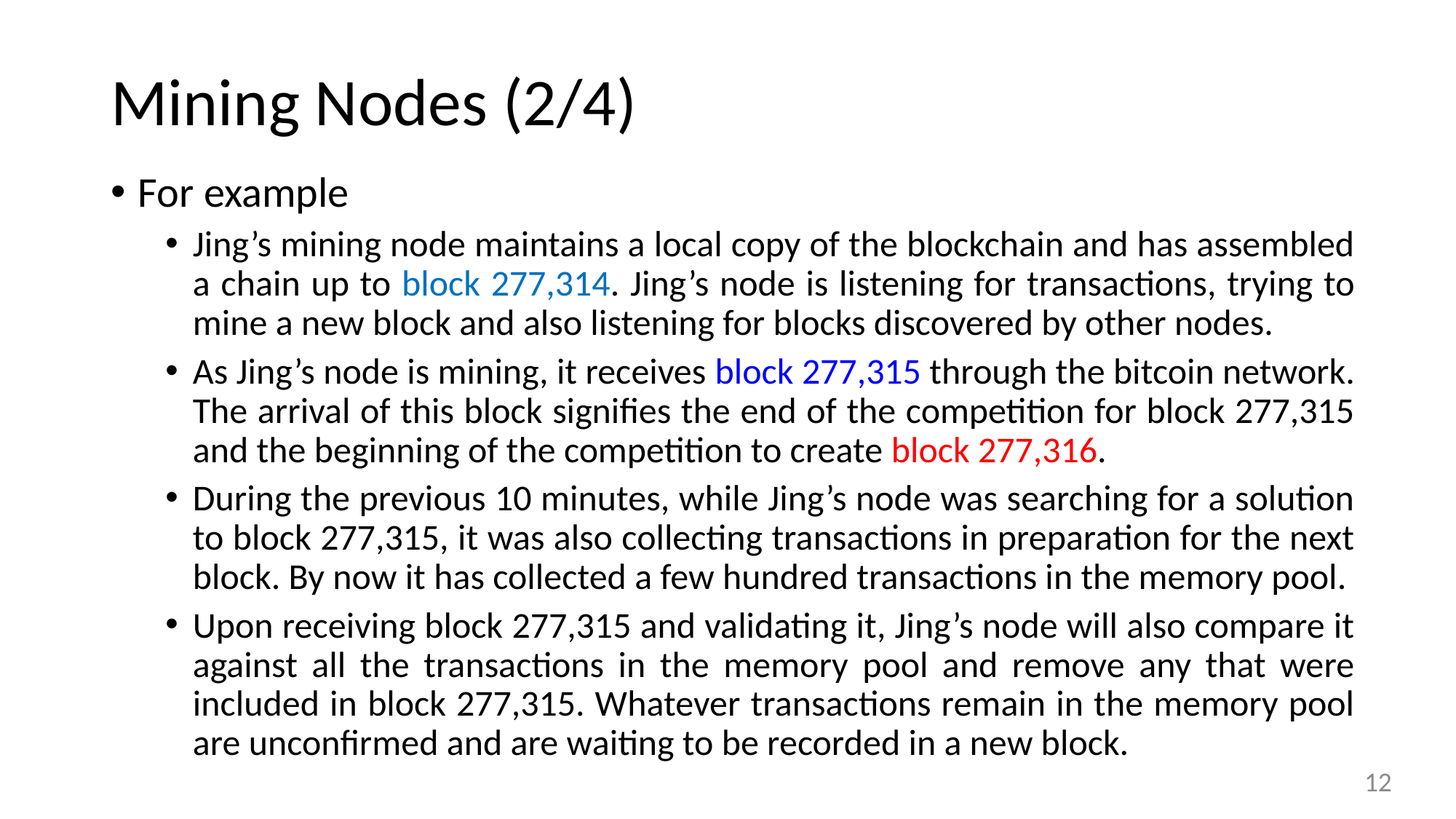

# Mining Nodes (2/4)
For example
Jing’s mining node maintains a local copy of the blockchain and has assembled a chain up to block 277,314. Jing’s node is listening for transactions, trying to mine a new block and also listening for blocks discovered by other nodes.
As Jing’s node is mining, it receives block 277,315 through the bitcoin network. The arrival of this block signifies the end of the competition for block 277,315 and the beginning of the competition to create block 277,316.
During the previous 10 minutes, while Jing’s node was searching for a solution to block 277,315, it was also collecting transactions in preparation for the next block. By now it has collected a few hundred transactions in the memory pool.
Upon receiving block 277,315 and validating it, Jing’s node will also compare it against all the transactions in the memory pool and remove any that were included in block 277,315. Whatever transactions remain in the memory pool are unconfirmed and are waiting to be recorded in a new block.
12